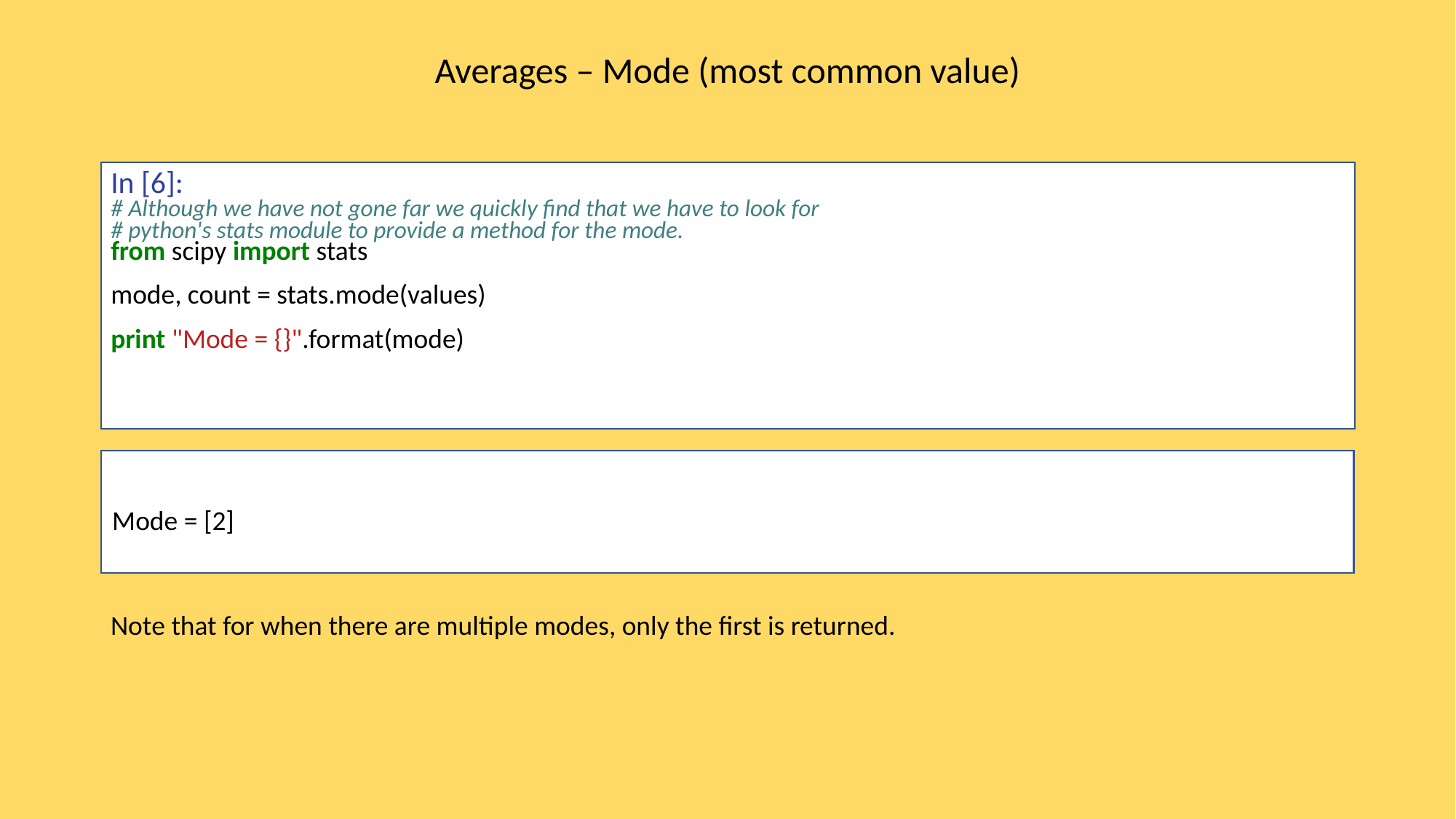

# Averages – Mode (most common value)

In [6]:
# Although we have not gone far we quickly find that we have to look for
# python's stats module to provide a method for the mode.
from scipy import stats
​
mode, count = stats.mode(values)
​
print "Mode = {}".format(mode)

Mode = [2]
Note that for when there are multiple modes, only the first is returned.